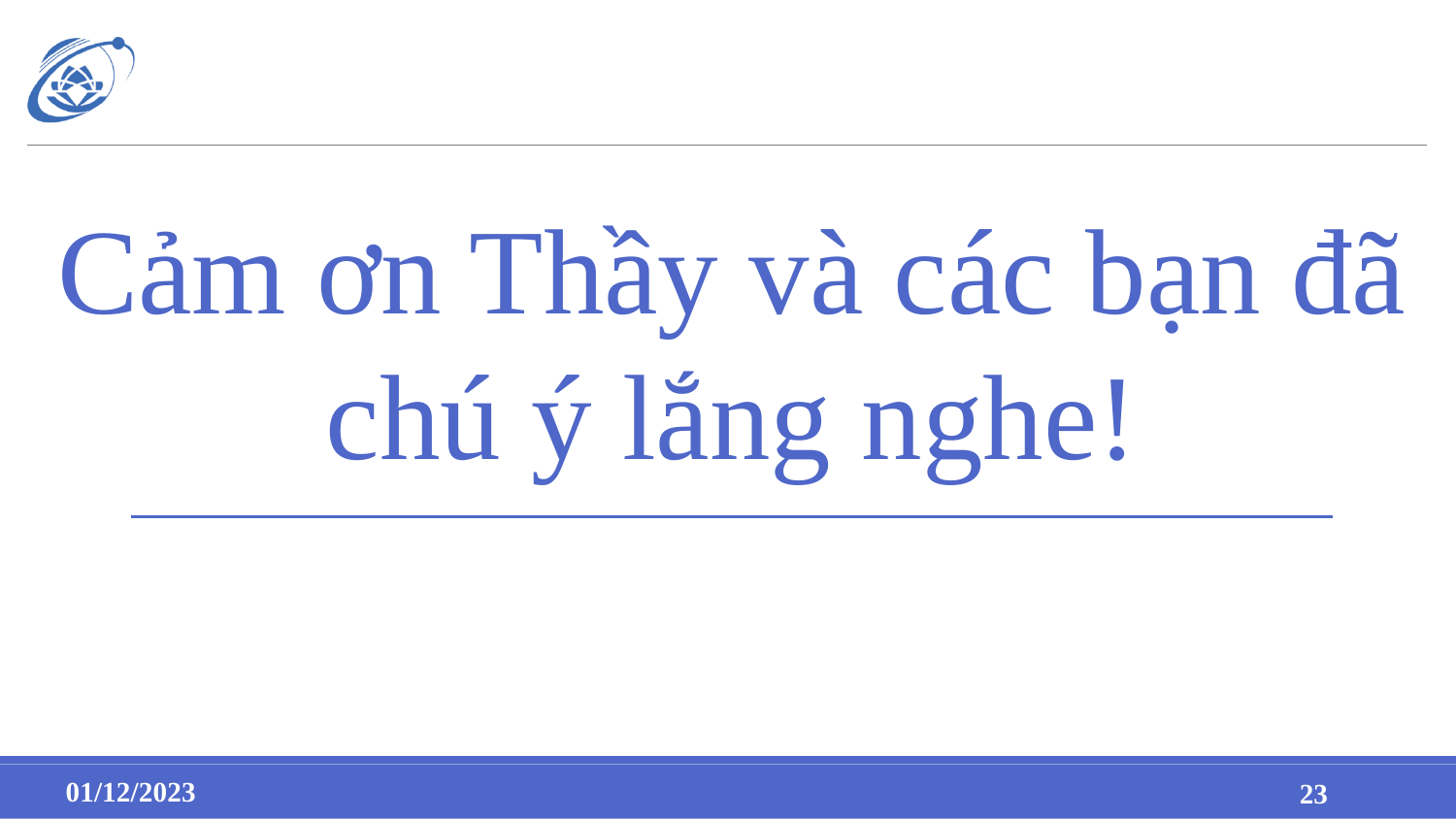

# Cảm ơn Thầy và các bạn đã chú ý lắng nghe!

23
01/12/2023